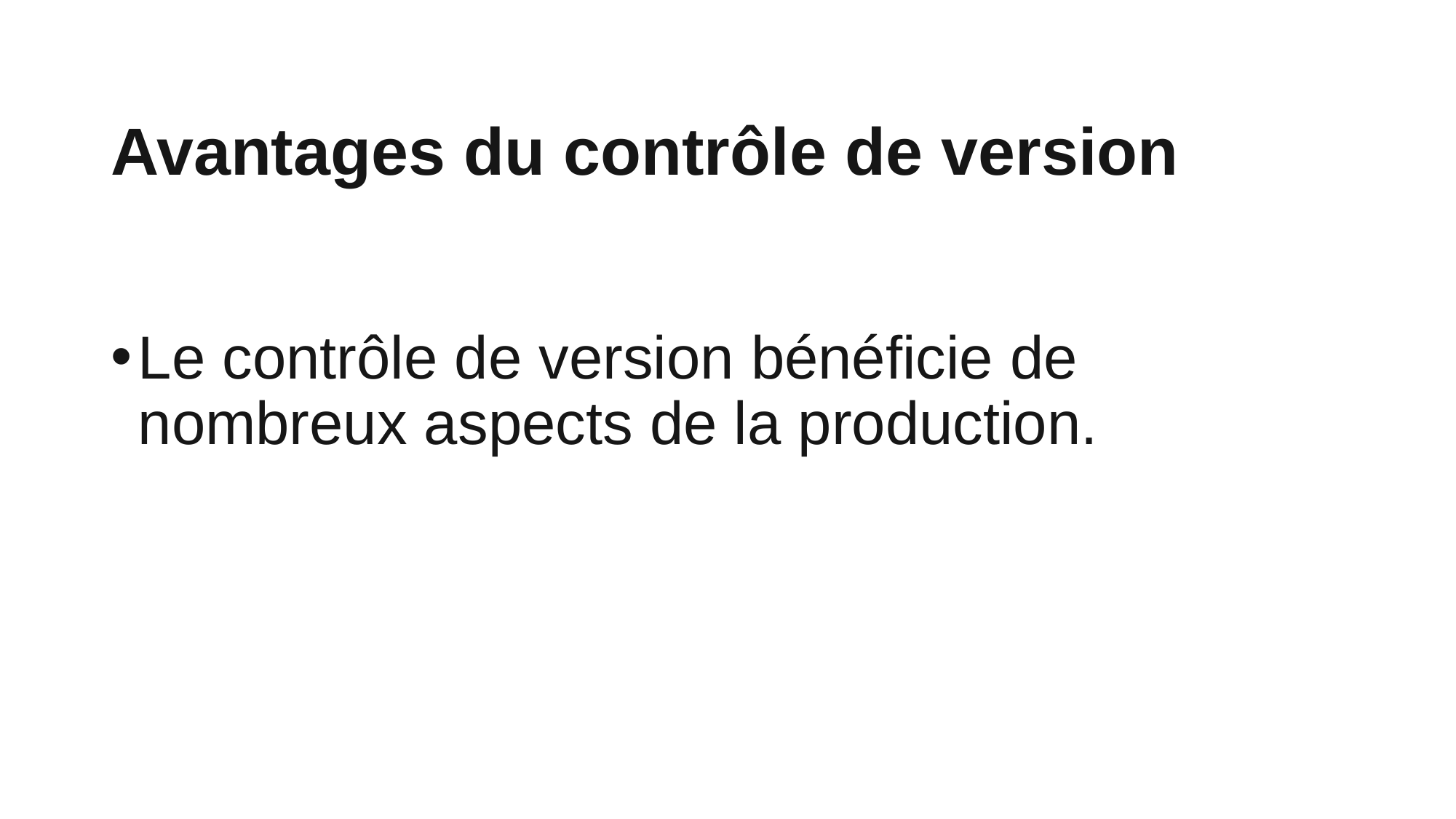

# Avantages du contrôle de version

Le contrôle de version bénéficie de nombreux aspects de la production.